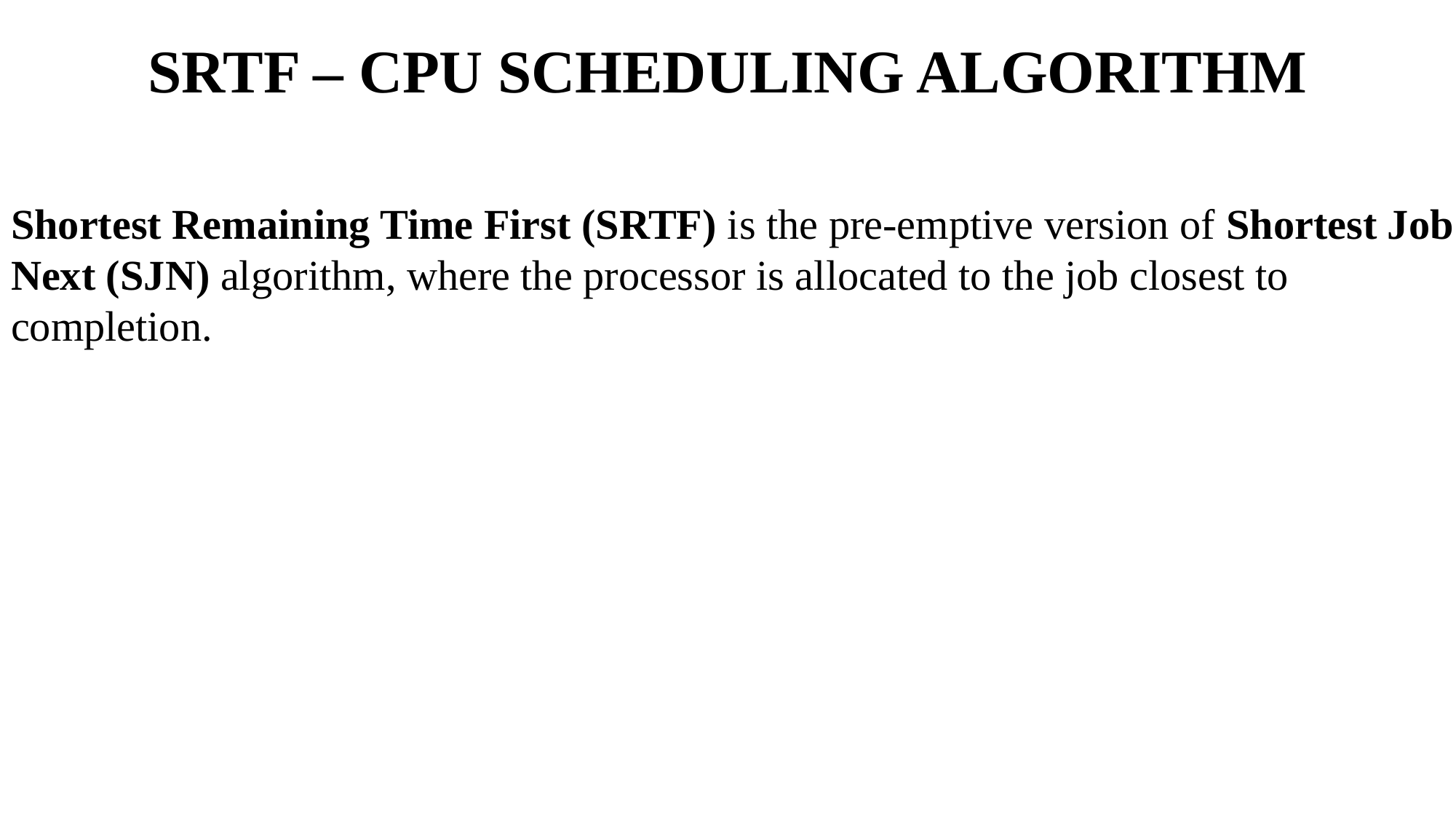

SRTF – CPU SCHEDULING ALGORITHM
Shortest Remaining Time First (SRTF) is the pre-emptive version of Shortest Job Next (SJN) algorithm, where the processor is allocated to the job closest to completion.